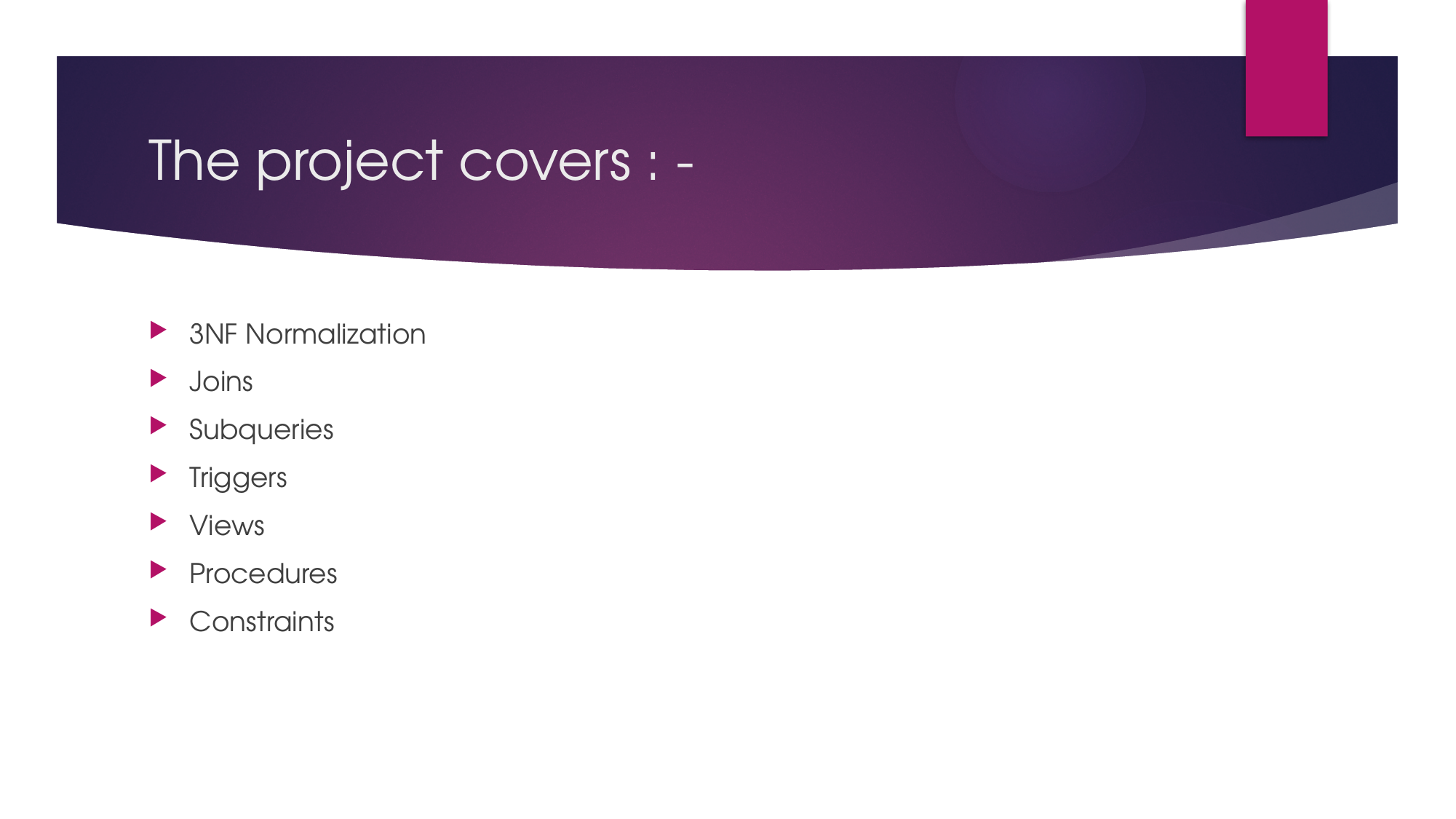

# The project covers : -
3NF Normalization
Joins
Subqueries
Triggers
Views
Procedures
Constraints